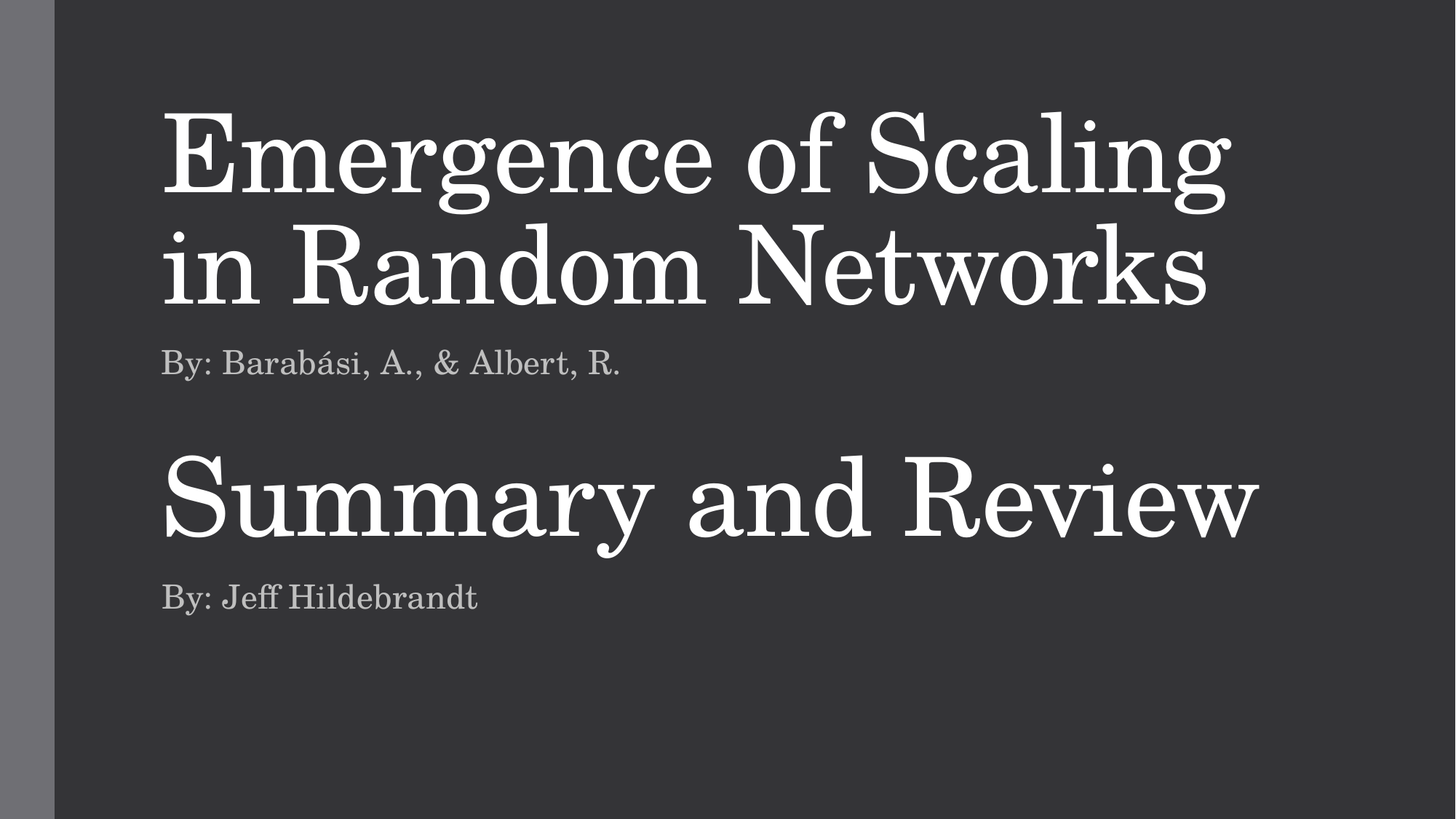

# Emergence of Scaling in Random Networks
By: Barabási, A., & Albert, R.
Summary and Review
By: Jeff Hildebrandt